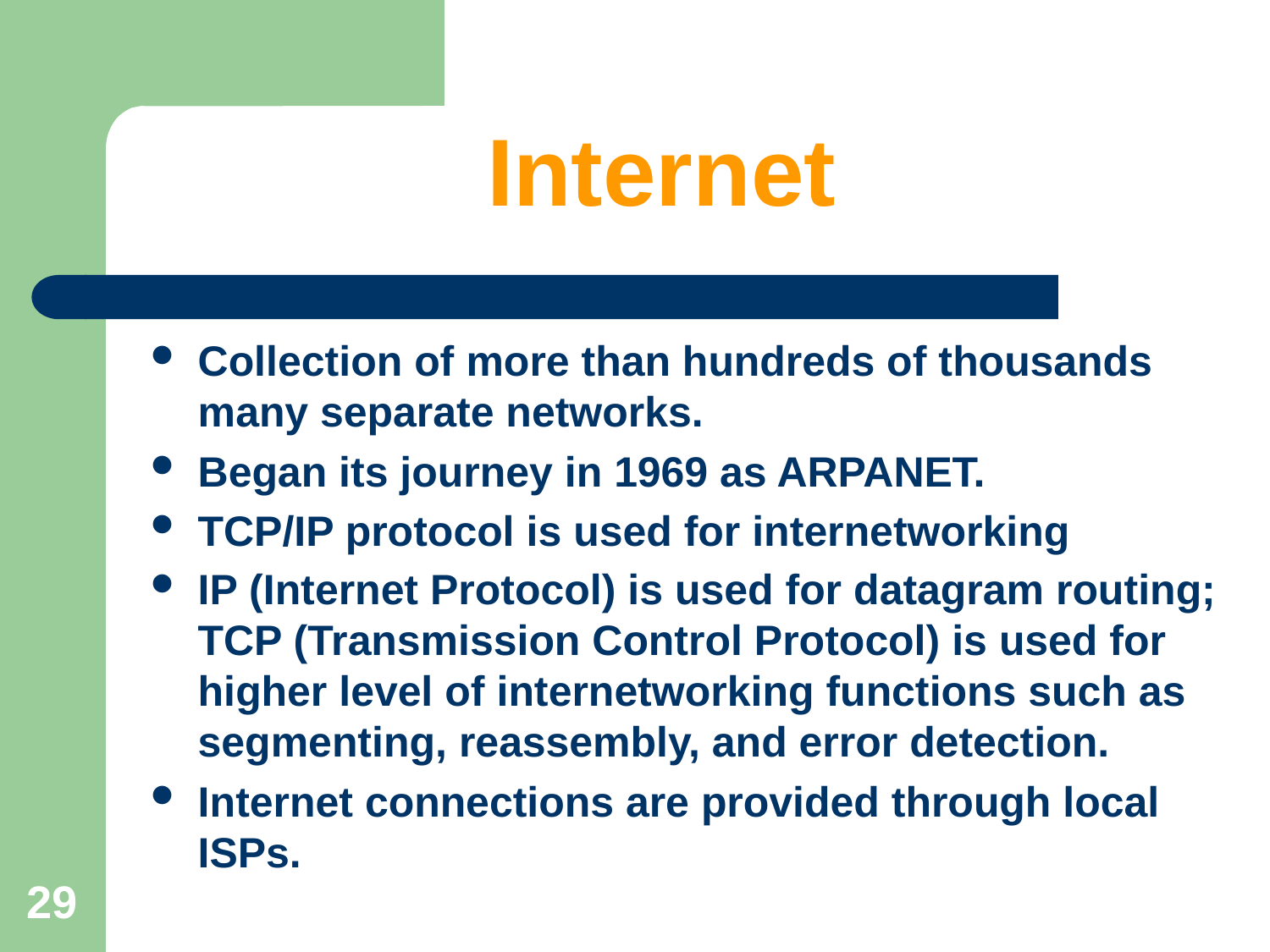

# Internet
Collection of more than hundreds of thousands  many separate networks.
Began its journey in 1969 as ARPANET.
TCP/IP protocol is used for internetworking
IP (Internet Protocol) is used for datagram routing; TCP (Transmission Control Protocol) is used for higher level of internetworking functions such as segmenting, reassembly, and error detection.
Internet connections are provided through local ISPs.
29